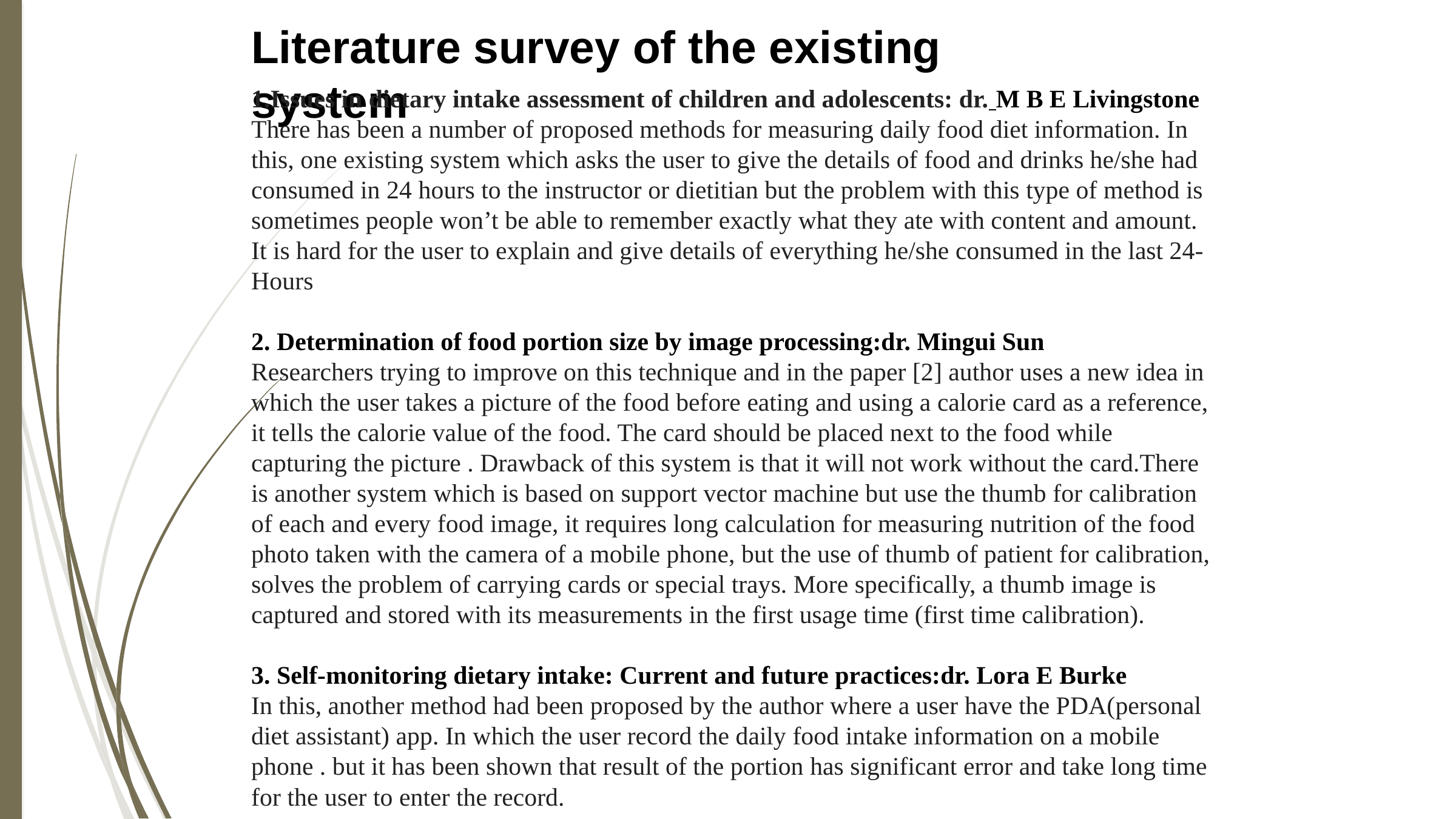

Literature survey of the existing system
1.Issues in dietary intake assessment of children and adolescents: dr. M B E Livingstone
There has been a number of proposed methods for measuring daily food diet information. In
this, one existing system which asks the user to give the details of food and drinks he/she had
consumed in 24 hours to the instructor or dietitian but the problem with this type of method is
sometimes people won’t be able to remember exactly what they ate with content and amount.
It is hard for the user to explain and give details of everything he/she consumed in the last 24-
Hours

2. Determination of food portion size by image processing:dr. Mingui Sun
Researchers trying to improve on this technique and in the paper [2] author uses a new idea in
which the user takes a picture of the food before eating and using a calorie card as a reference,
it tells the calorie value of the food. The card should be placed next to the food while
capturing the picture . Drawback of this system is that it will not work without the card.There
is another system which is based on support vector machine but use the thumb for calibration
of each and every food image, it requires long calculation for measuring nutrition of the food
photo taken with the camera of a mobile phone, but the use of thumb of patient for calibration,
solves the problem of carrying cards or special trays. More specifically, a thumb image is
captured and stored with its measurements in the first usage time (first time calibration).

3. Self-monitoring dietary intake: Current and future practices:dr. Lora E Burke
In this, another method had been proposed by the author where a user have the PDA(personal
diet assistant) app. In which the user record the daily food intake information on a mobile
phone . but it has been shown that result of the portion has significant error and take long time
for the user to enter the record.